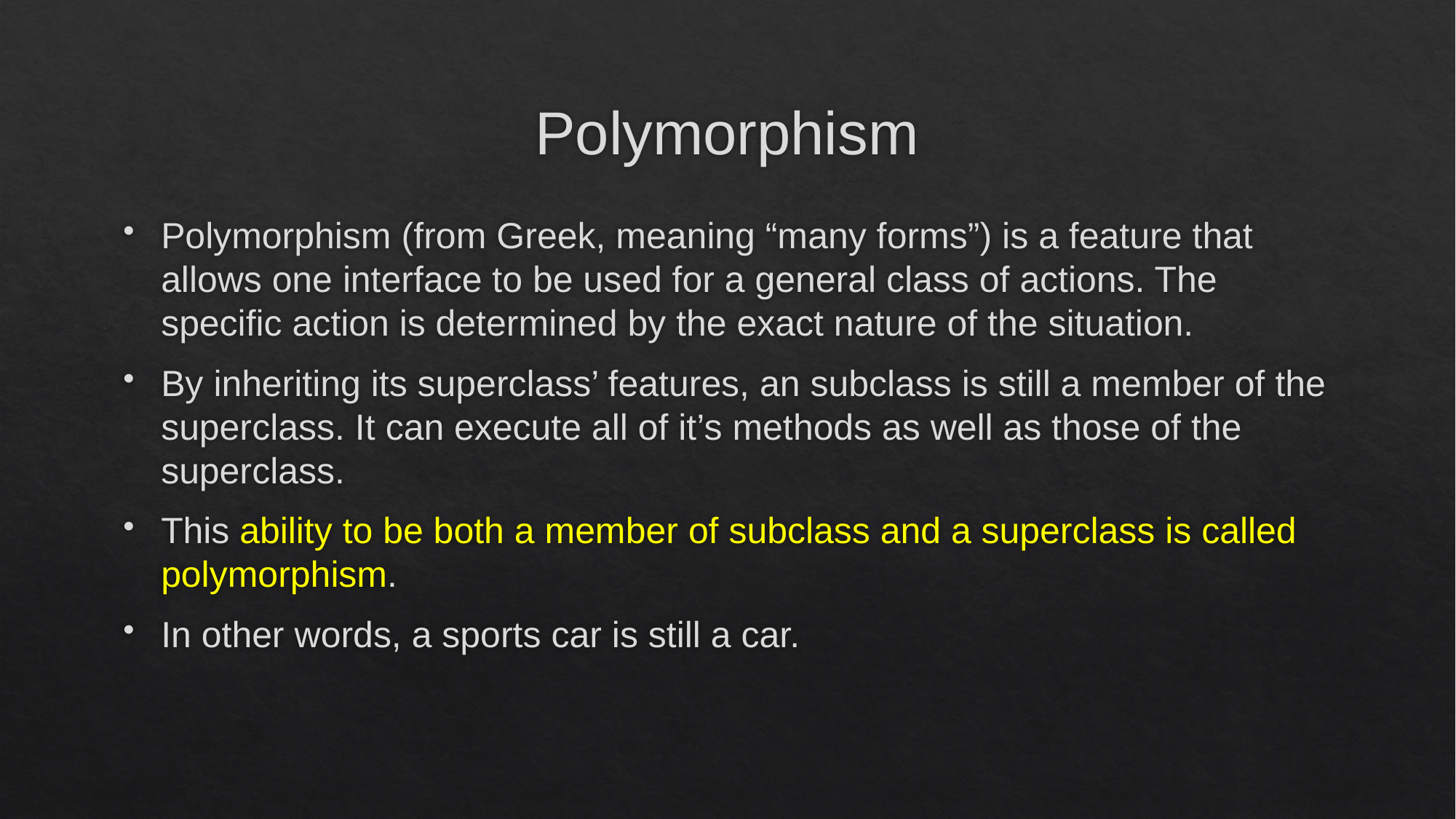

# Polymorphism
Polymorphism (from Greek, meaning “many forms”) is a feature that allows one interface to be used for a general class of actions. The specific action is determined by the exact nature of the situation.
By inheriting its superclass’ features, an subclass is still a member of the superclass. It can execute all of it’s methods as well as those of the superclass.
This ability to be both a member of subclass and a superclass is called polymorphism.
In other words, a sports car is still a car.